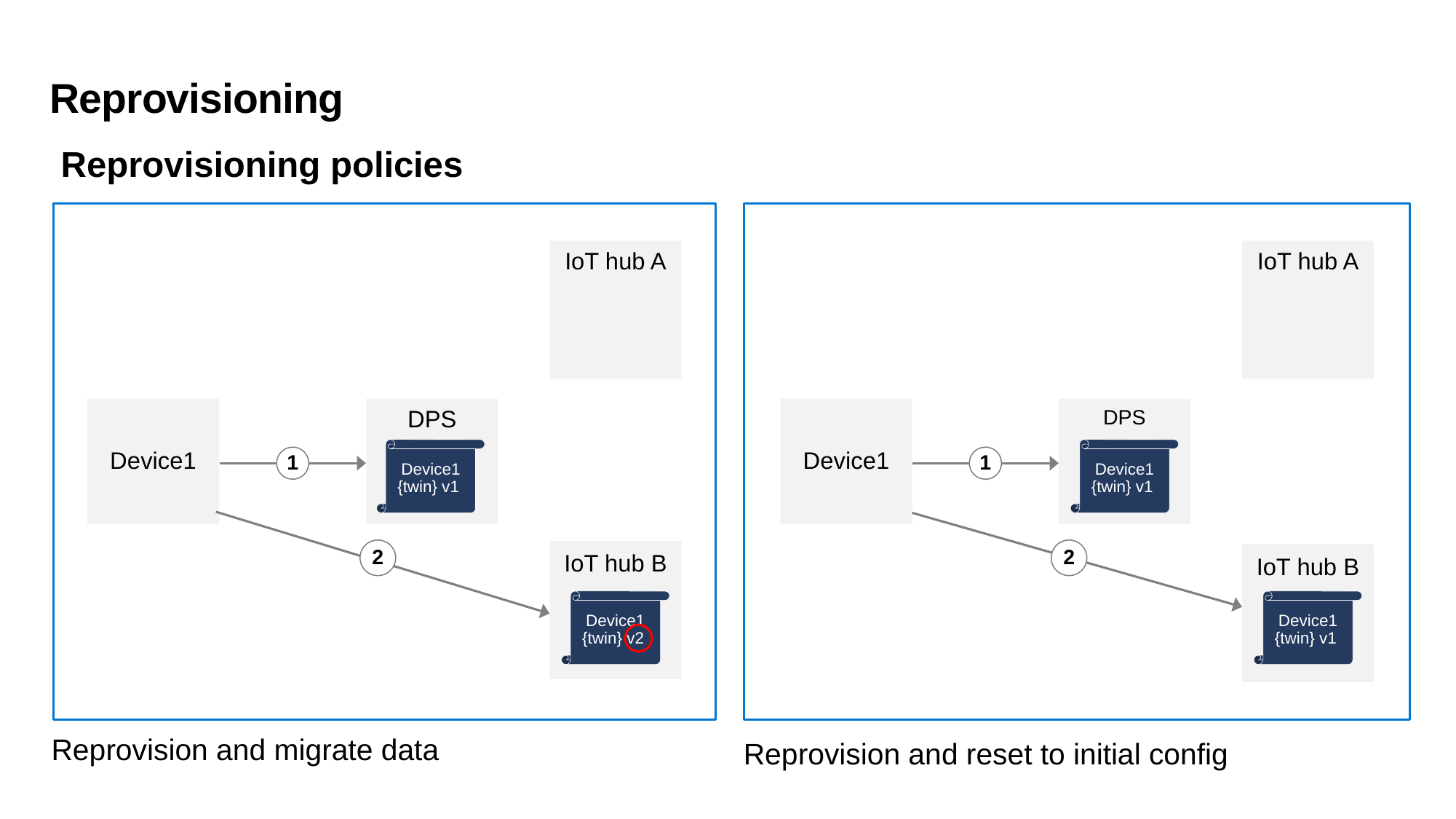

# Reprovisioning
Reprovisioning policies

IoT hub A
Device1
DPS
Device1 {twin} v1
1
2
IoT hub B
Device1 {twin} v1
IoT hub A
Device1
DPS
Device1 {twin} v1
1
2
IoT hub B
Device1 {twin} v2

Reprovision and migrate data
Reprovision and reset to initial config